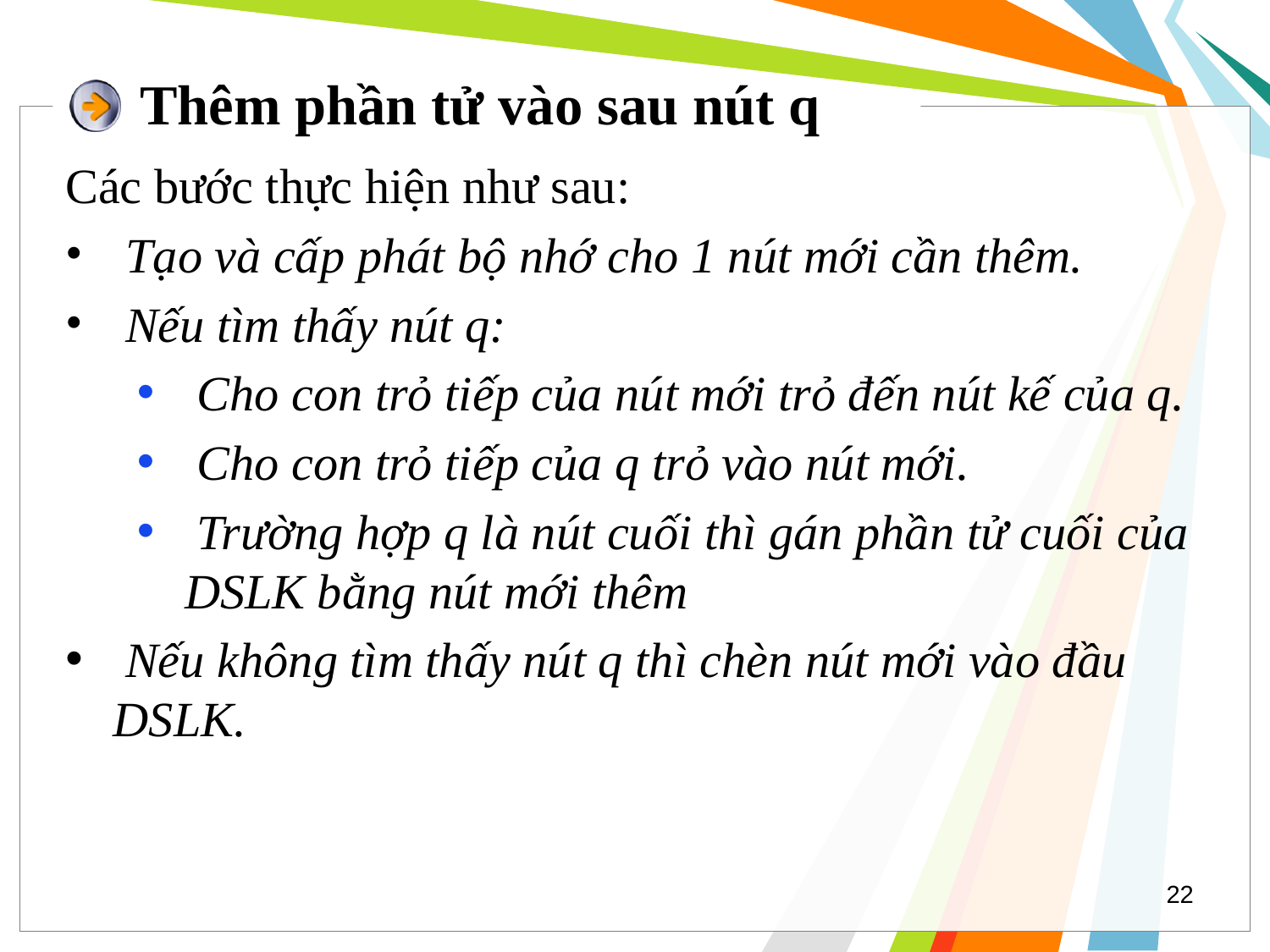

# Thêm phần tử vào sau nút q
Các bước thực hiện như sau:
 Tạo và cấp phát bộ nhớ cho 1 nút mới cần thêm.
 Nếu tìm thấy nút q:
 Cho con trỏ tiếp của nút mới trỏ đến nút kế của q.
 Cho con trỏ tiếp của q trỏ vào nút mới.
 Trường hợp q là nút cuối thì gán phần tử cuối của DSLK bằng nút mới thêm
 Nếu không tìm thấy nút q thì chèn nút mới vào đầu DSLK.
22